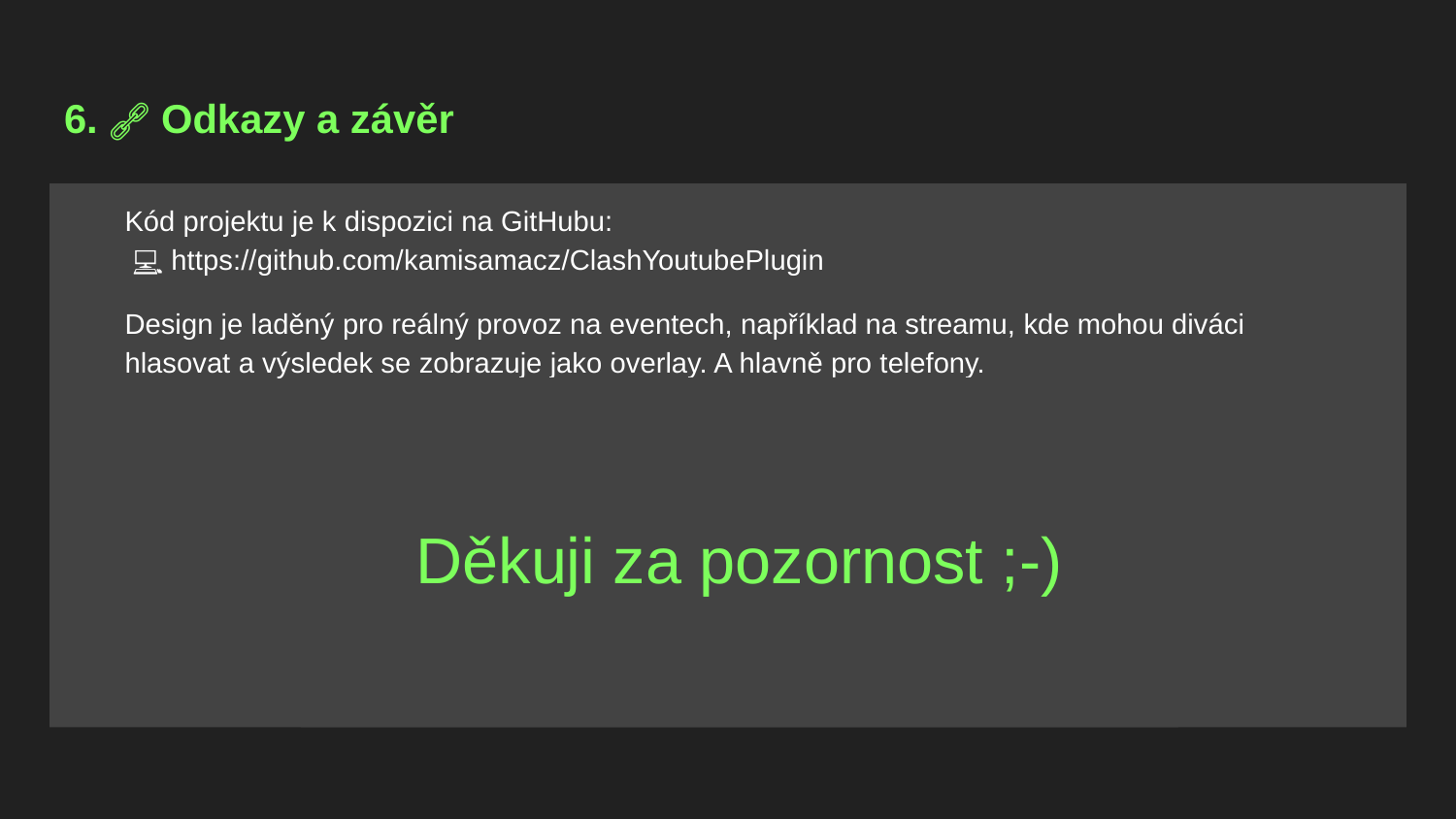

# 6. 🔗 Odkazy a závěr
Kód projektu je k dispozici na GitHubu:
 💻 https://github.com/kamisamacz/ClashYoutubePlugin
Design je laděný pro reálný provoz na eventech, například na streamu, kde mohou diváci hlasovat a výsledek se zobrazuje jako overlay. A hlavně pro telefony.

Děkuji za pozornost ;-)